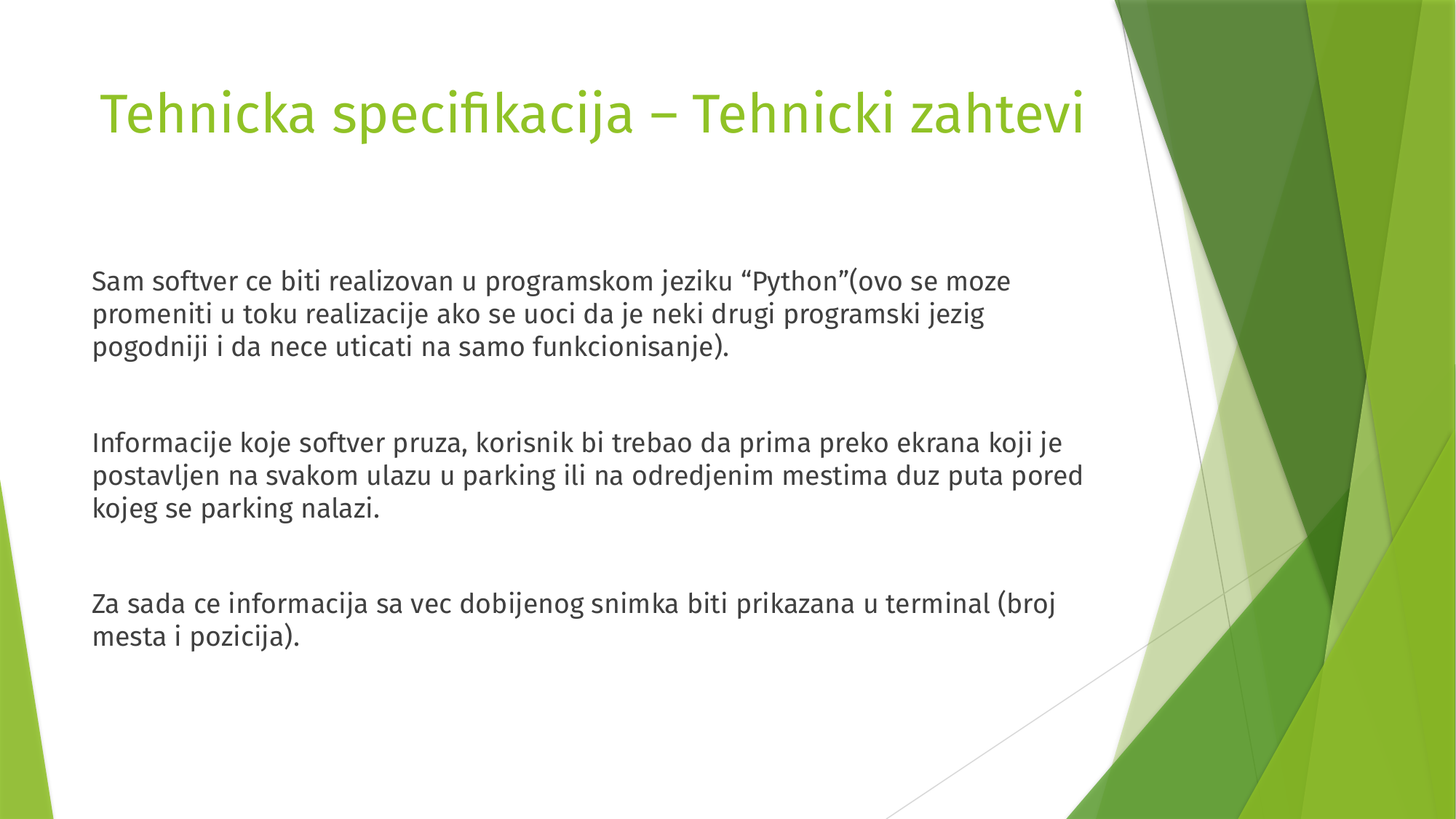

# Tehnicka specifikacija – Tehnicki zahtevi
Sam softver ce biti realizovan u programskom jeziku “Python”(ovo se moze promeniti u toku realizacije ako se uoci da je neki drugi programski jezig pogodniji i da nece uticati na samo funkcionisanje).

Informacije koje softver pruza, korisnik bi trebao da prima preko ekrana koji je postavljen na svakom ulazu u parking ili na odredjenim mestima duz puta pored kojeg se parking nalazi.

Za sada ce informacija sa vec dobijenog snimka biti prikazana u terminal (broj mesta i pozicija).